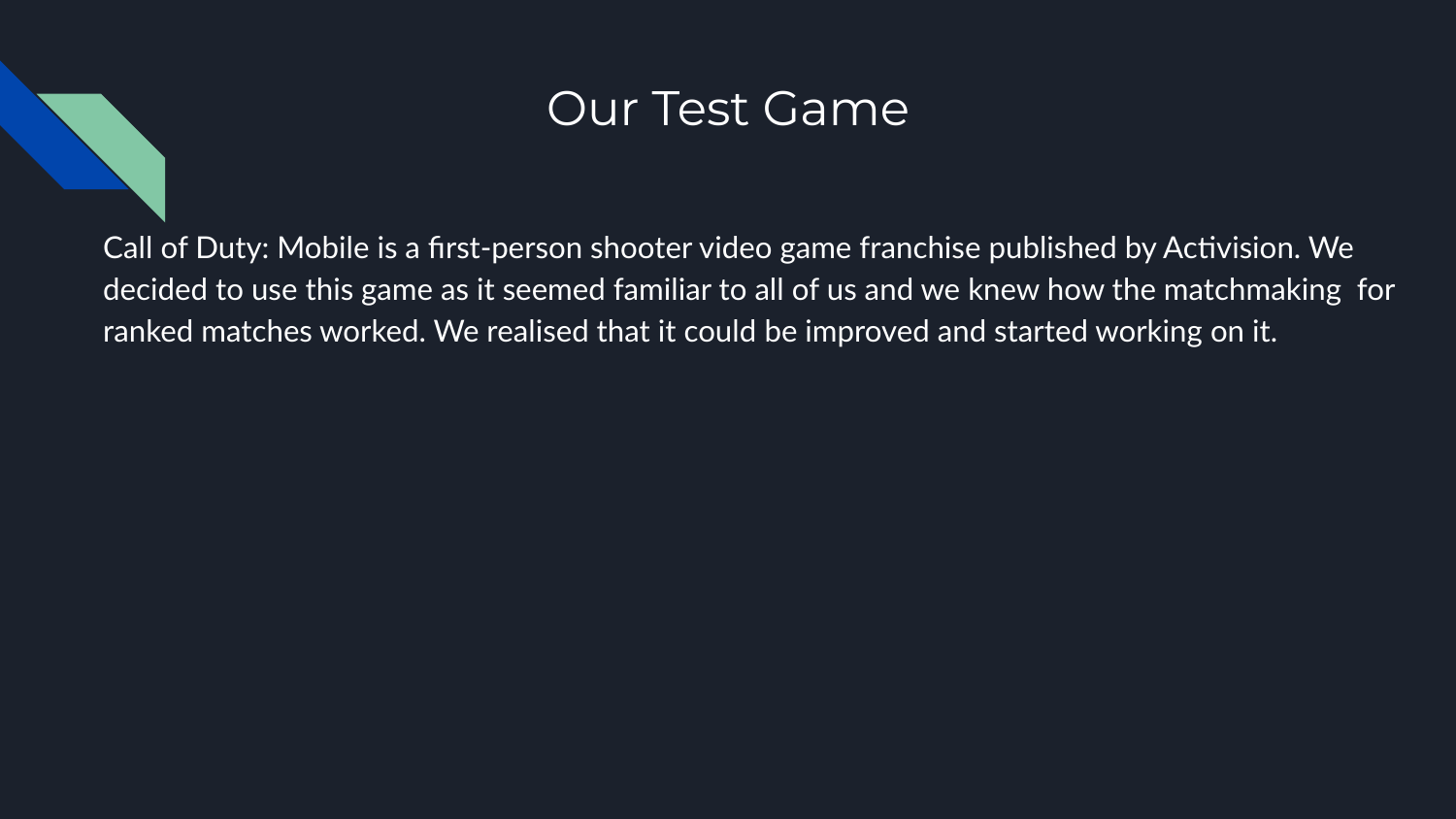

# Our Test Game
Call of Duty: Mobile is a first-person shooter video game franchise published by Activision. We decided to use this game as it seemed familiar to all of us and we knew how the matchmaking  for ranked matches worked. We realised that it could be improved and started working on it.